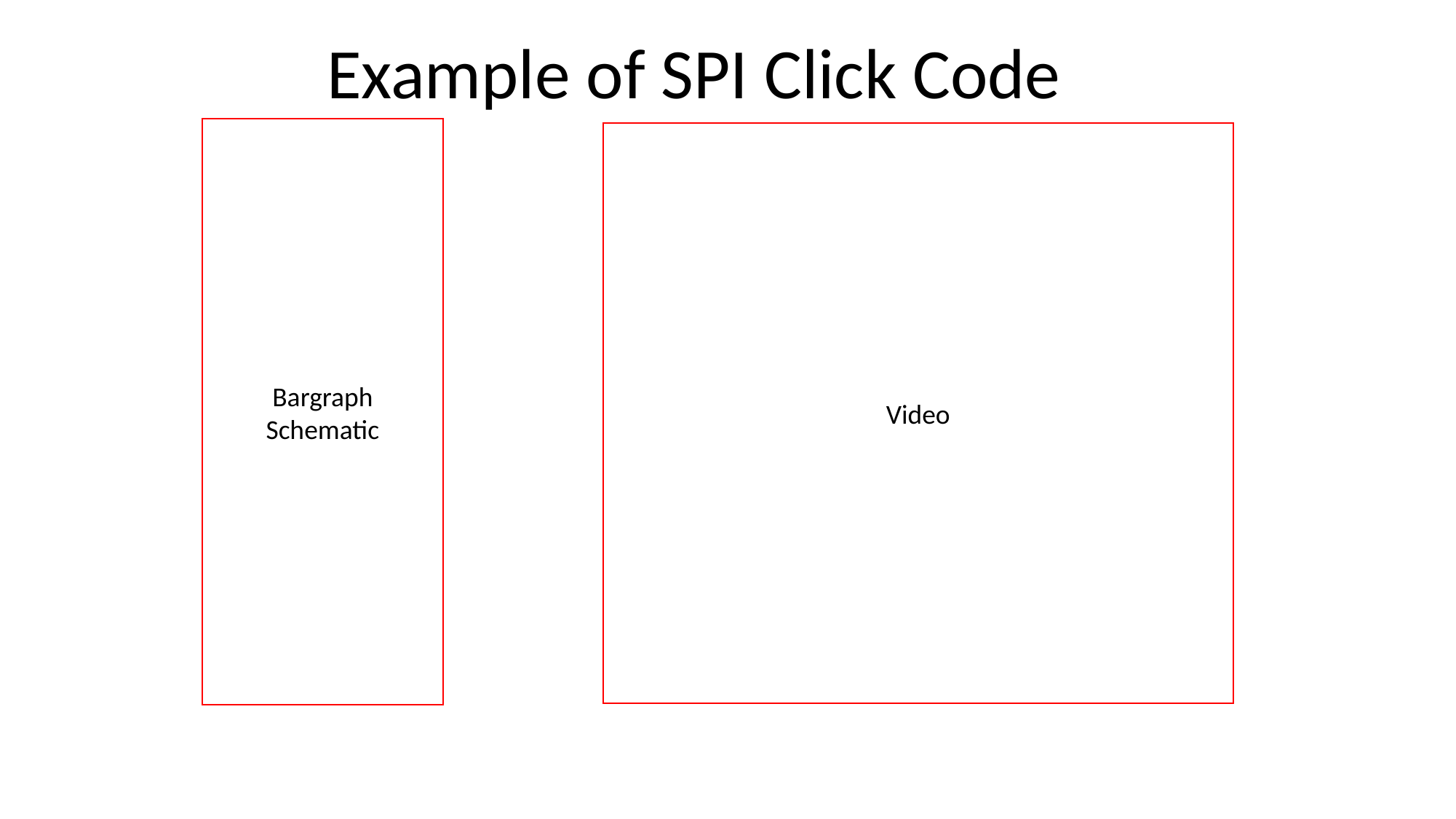

# Example of SPI Click Code
Bargraph Schematic
Video